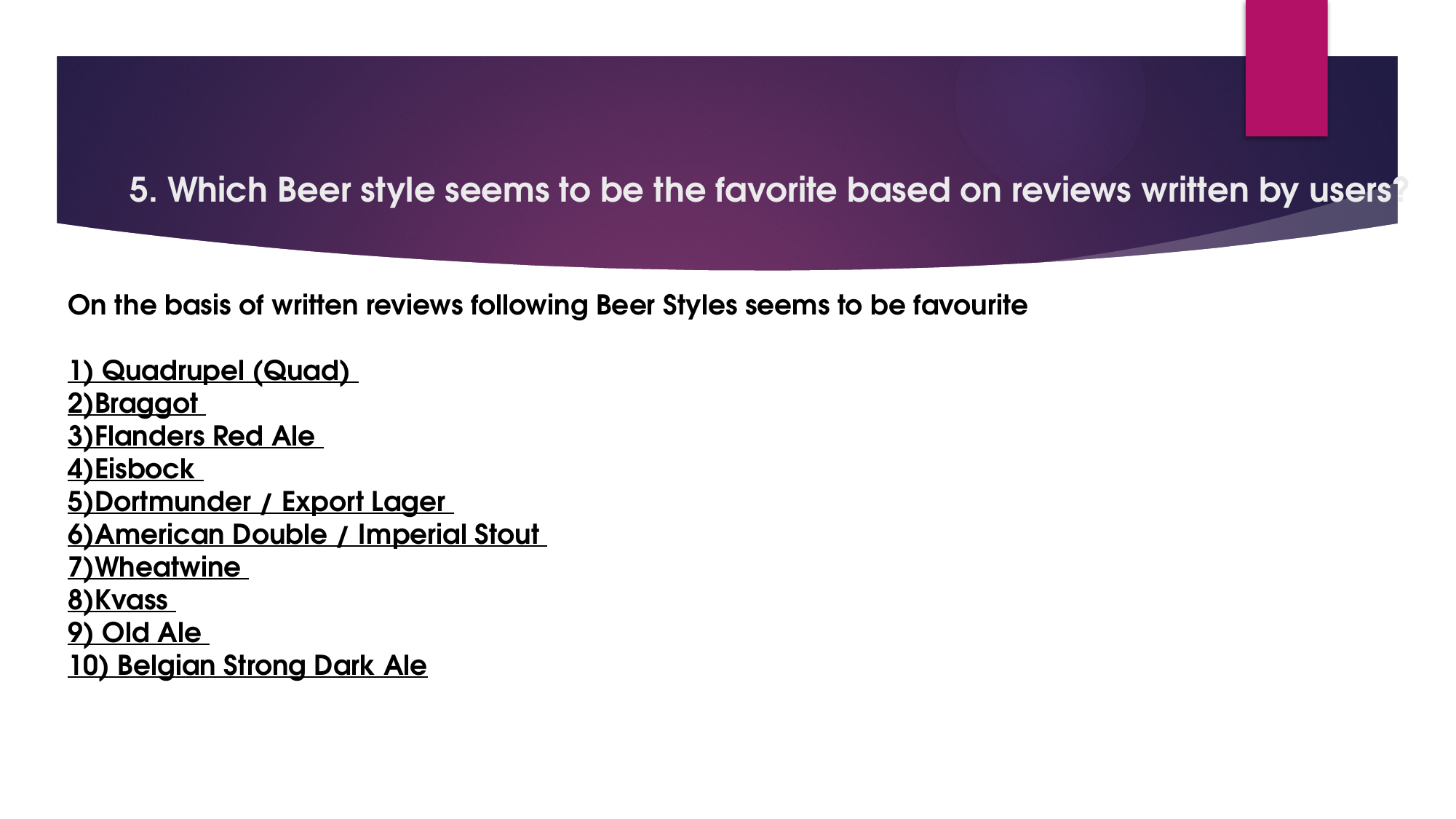

5. Which Beer style seems to be the favorite based on reviews written by users?
On the basis of written reviews following Beer Styles seems to be favourite

1) Quadrupel (Quad)
2)Braggot
3)Flanders Red Ale
4)Eisbock
5)Dortmunder / Export Lager
6)American Double / Imperial Stout
7)Wheatwine
8)Kvass
9) Old Ale
10) Belgian Strong Dark Ale